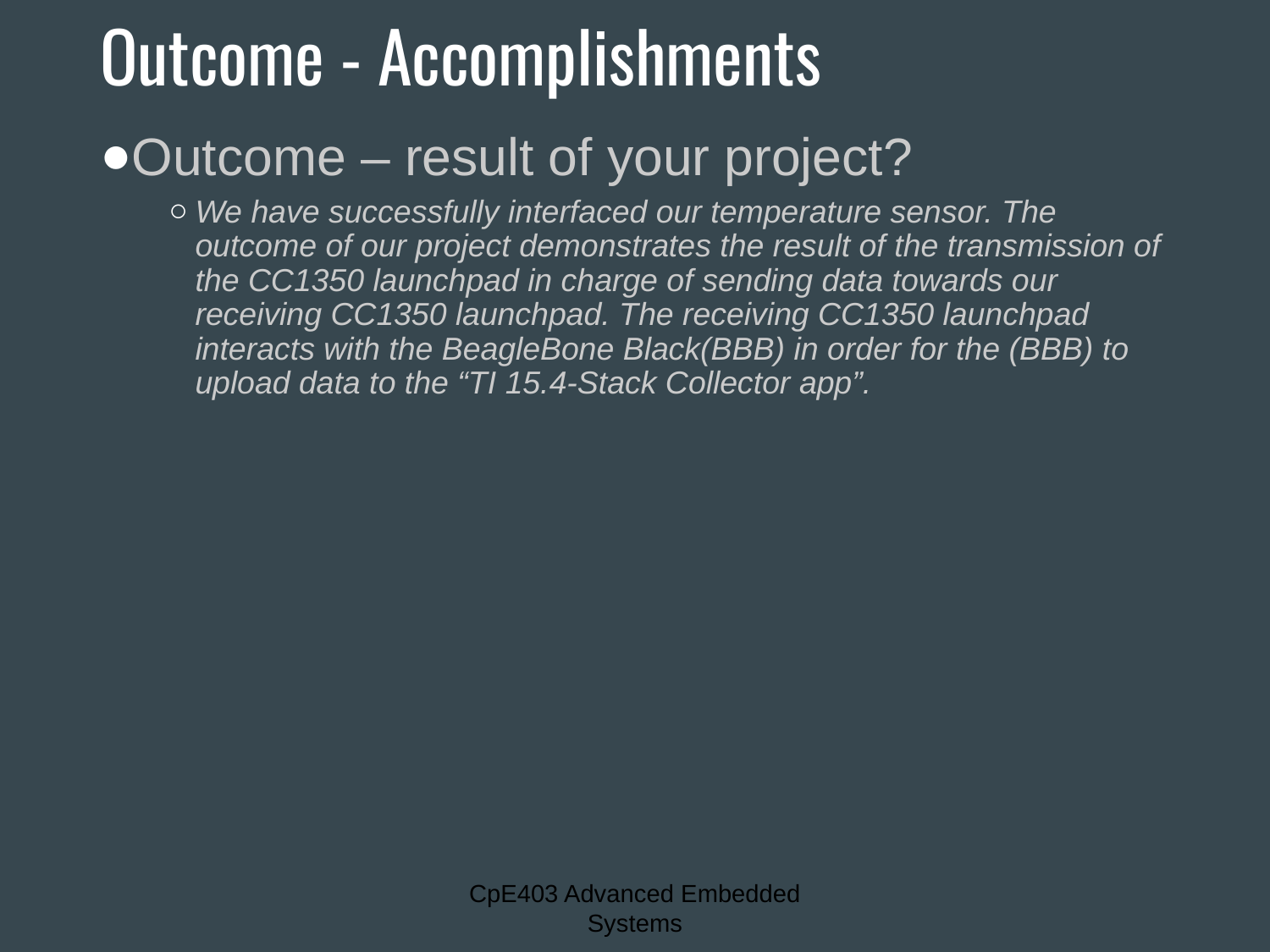

# Outcome - Accomplishments
Outcome – result of your project?
We have successfully interfaced our temperature sensor. The outcome of our project demonstrates the result of the transmission of the CC1350 launchpad in charge of sending data towards our receiving CC1350 launchpad. The receiving CC1350 launchpad interacts with the BeagleBone Black(BBB) in order for the (BBB) to upload data to the “TI 15.4-Stack Collector app”.

CpE403 Advanced Embedded Systems